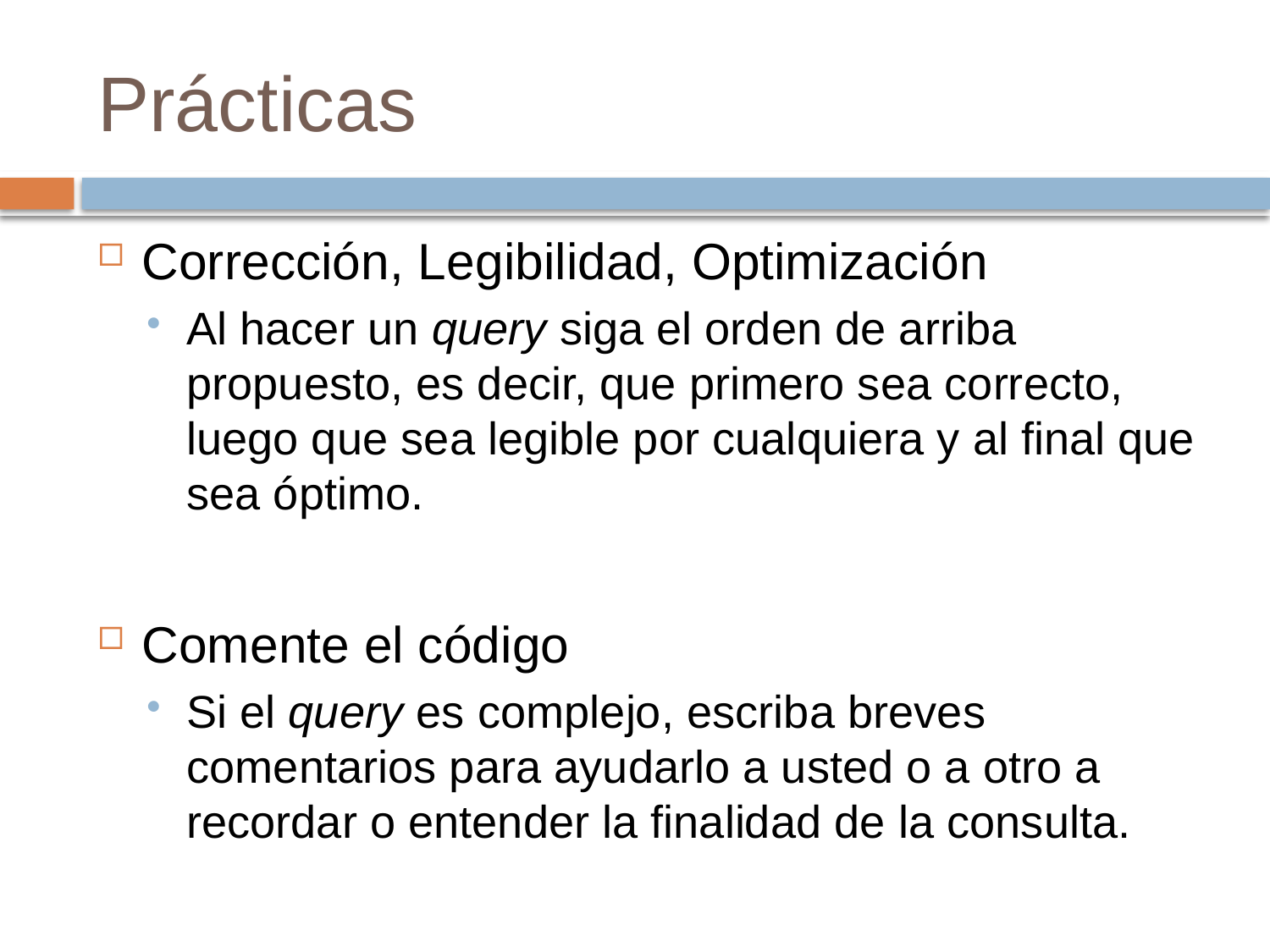

# Prácticas
Corrección, Legibilidad, Optimización
Al hacer un query siga el orden de arriba propuesto, es decir, que primero sea correcto, luego que sea legible por cualquiera y al final que sea óptimo.

Comente el código
Si el query es complejo, escriba breves comentarios para ayudarlo a usted o a otro a recordar o entender la finalidad de la consulta.